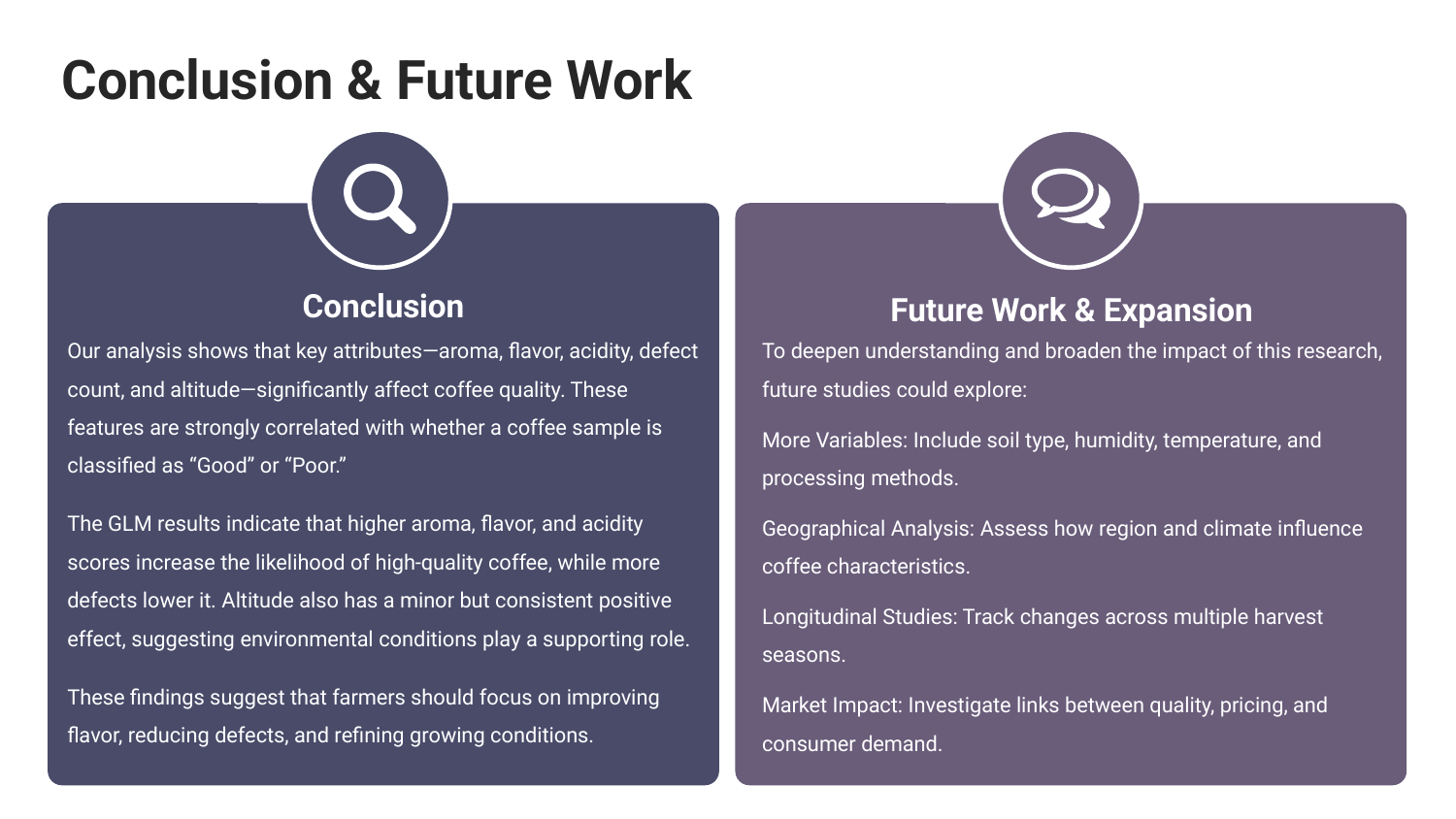

# Conclusion & Future Work

Conclusion
Future Work & Expansion
Our analysis shows that key attributes—aroma, flavor, acidity, defect count, and altitude—significantly affect coffee quality. These features are strongly correlated with whether a coffee sample is classified as “Good” or “Poor.”
The GLM results indicate that higher aroma, flavor, and acidity scores increase the likelihood of high-quality coffee, while more defects lower it. Altitude also has a minor but consistent positive effect, suggesting environmental conditions play a supporting role.
These findings suggest that farmers should focus on improving flavor, reducing defects, and refining growing conditions.
To deepen understanding and broaden the impact of this research, future studies could explore:
More Variables: Include soil type, humidity, temperature, and processing methods.
Geographical Analysis: Assess how region and climate influence coffee characteristics.
Longitudinal Studies: Track changes across multiple harvest seasons.
Market Impact: Investigate links between quality, pricing, and consumer demand.